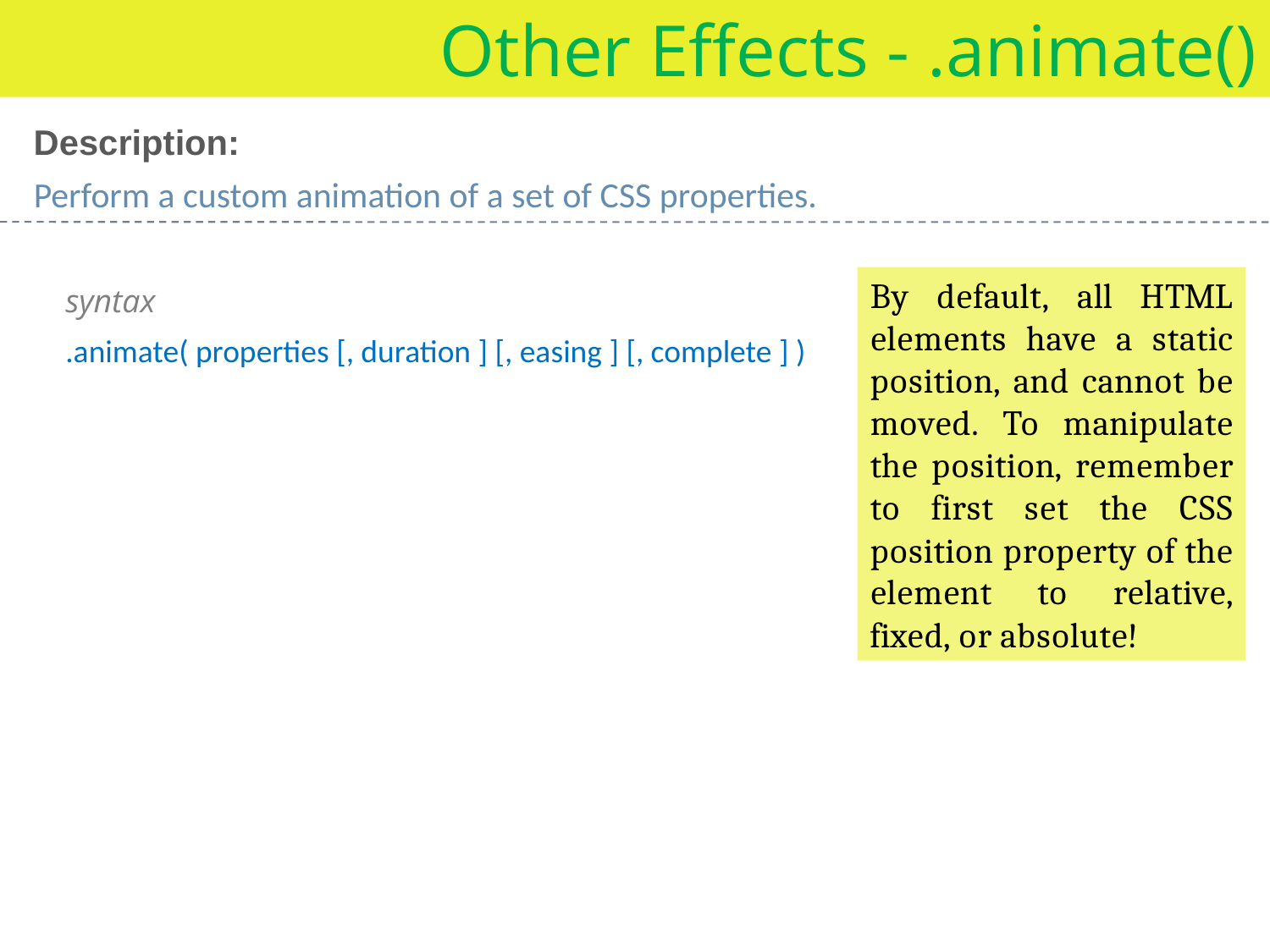

Other Effects - .animate()
Description:
Perform a custom animation of a set of CSS properties.
By default, all HTML elements have a static position, and cannot be moved. To manipulate the position, remember to first set the CSS position property of the element to relative, fixed, or absolute!
syntax
.animate( properties [, duration ] [, easing ] [, complete ] )